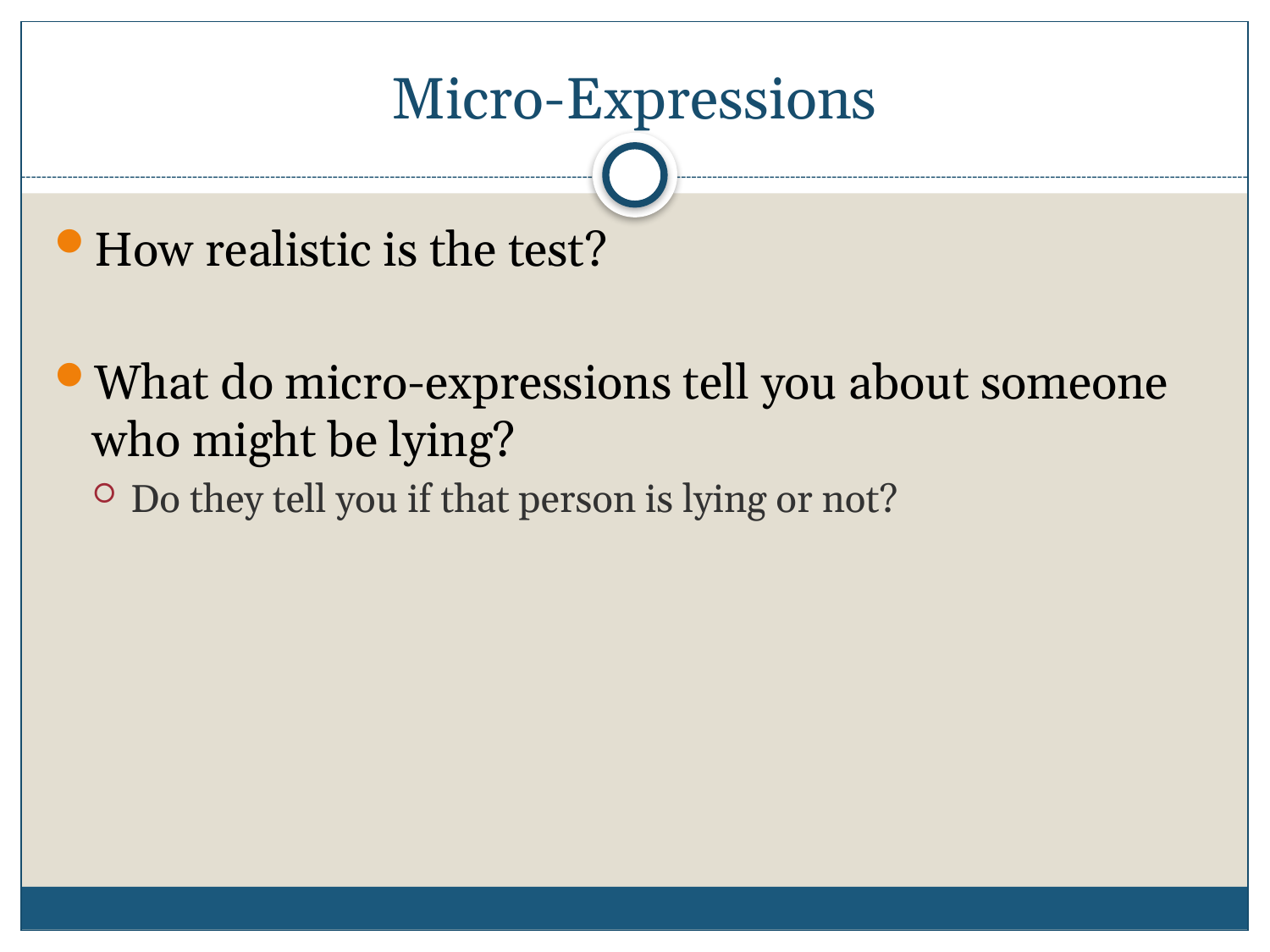

# Micro-Expressions
How realistic is the test?

What do micro-expressions tell you about someone who might be lying?
Do they tell you if that person is lying or not?